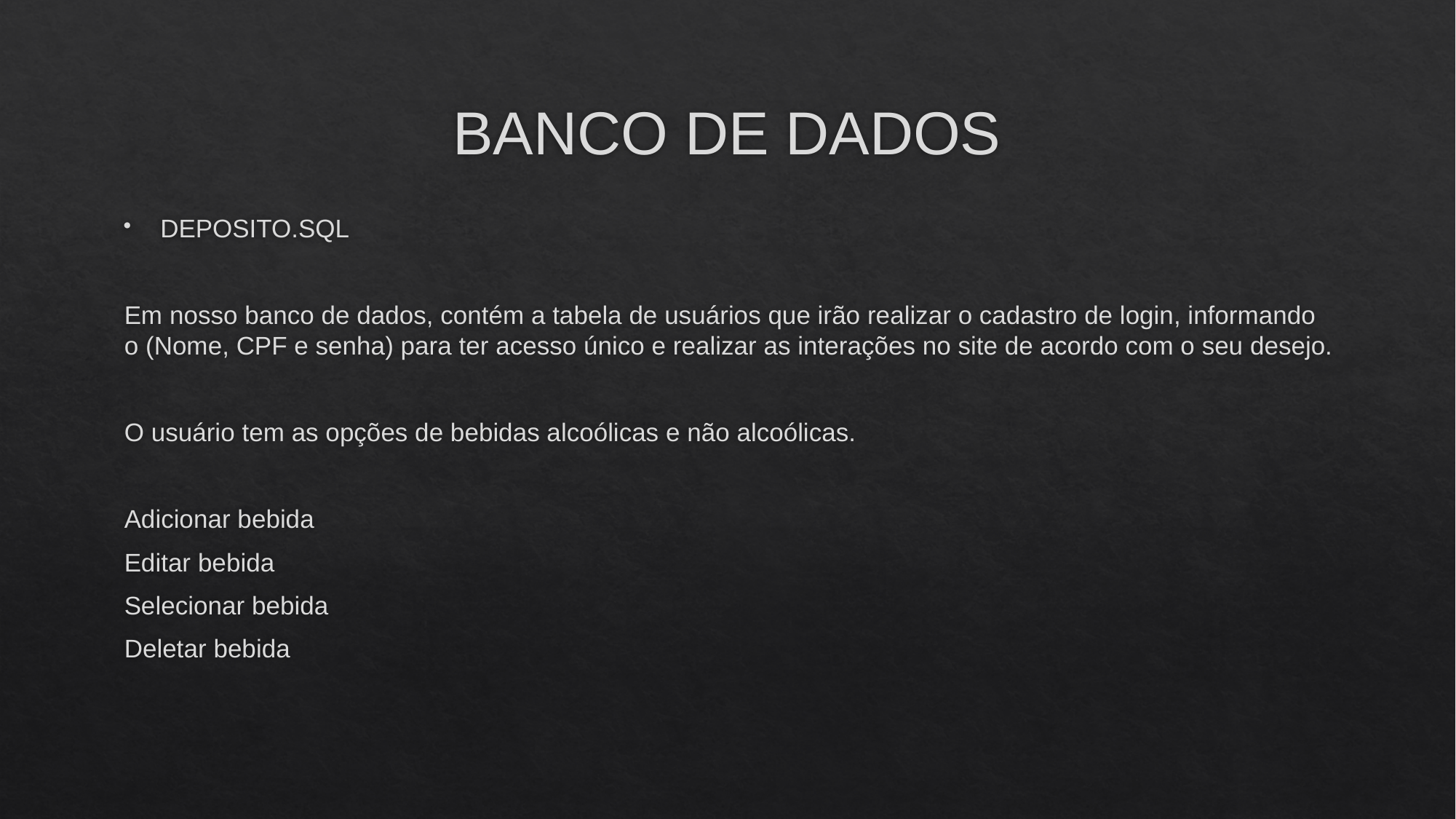

# BANCO DE DADOS
DEPOSITO.SQL

Em nosso banco de dados, contém a tabela de usuários que irão realizar o cadastro de login, informando o (Nome, CPF e senha) para ter acesso único e realizar as interações no site de acordo com o seu desejo.

O usuário tem as opções de bebidas alcoólicas e não alcoólicas.

Adicionar bebida
Editar bebida
Selecionar bebida
Deletar bebida